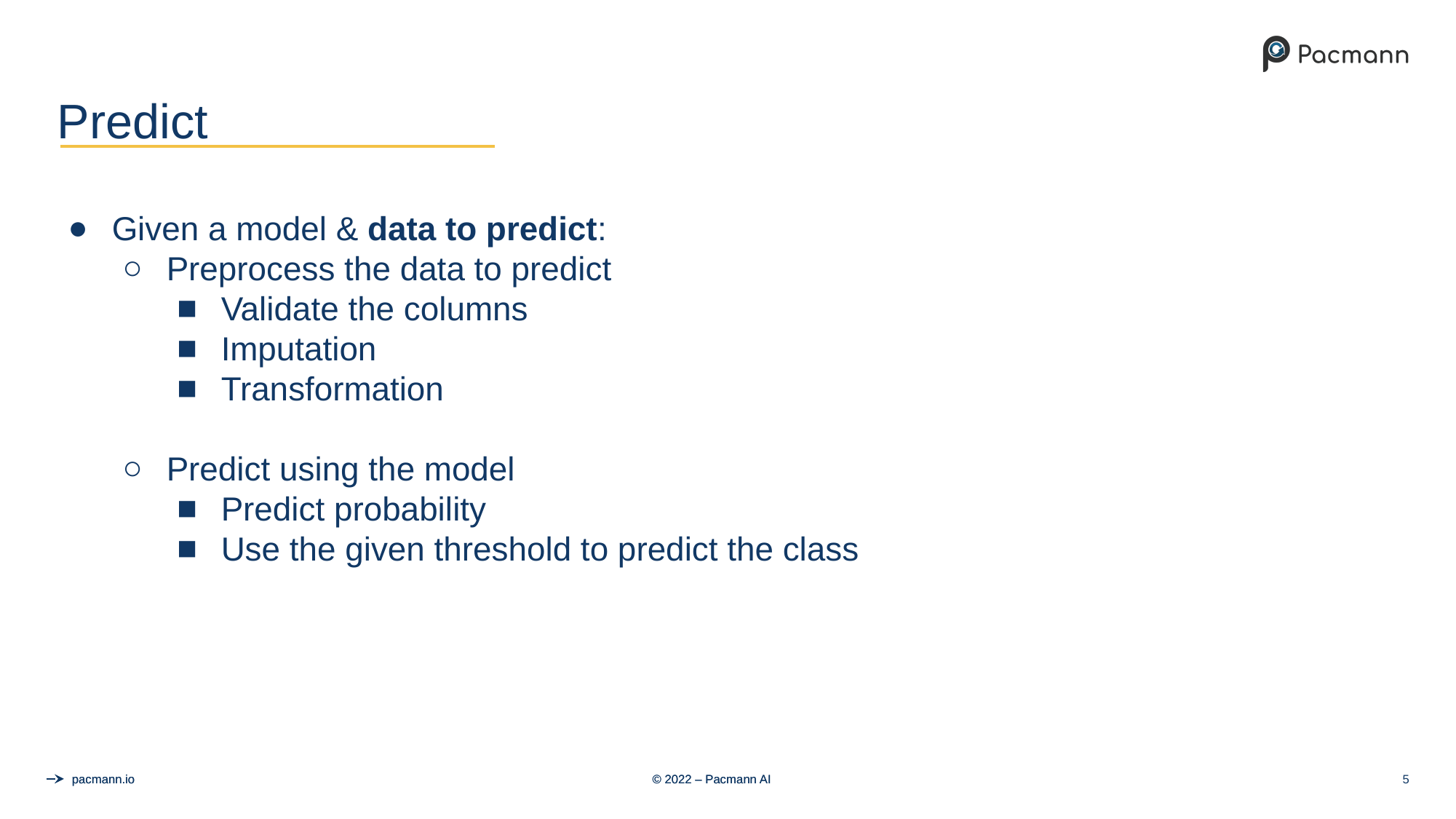

# Predict
Given a model & data to predict:
Preprocess the data to predict
Validate the columns
Imputation
Transformation

Predict using the model
Predict probability
Use the given threshold to predict the class